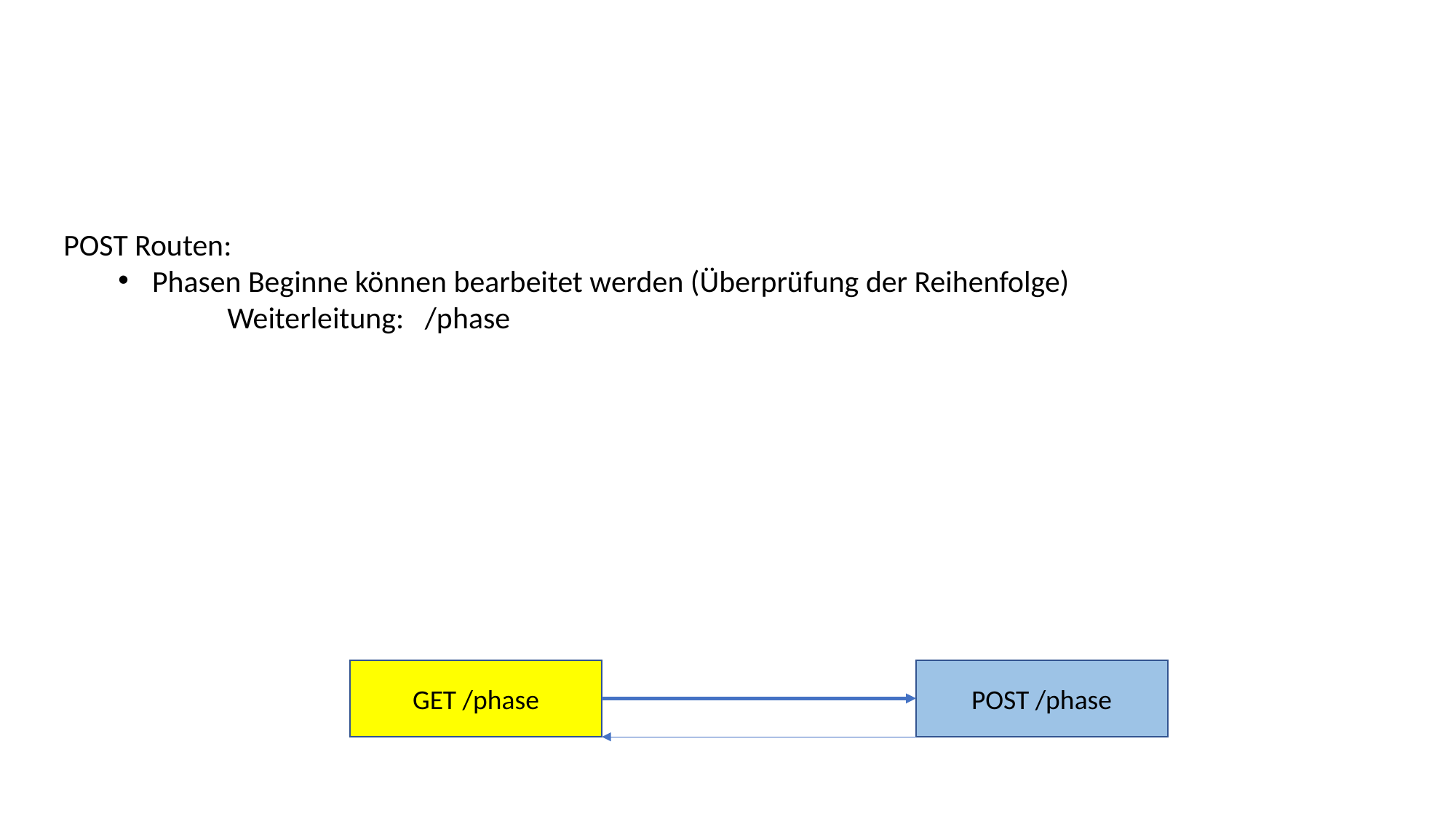

POST Routen:
Phasen Beginne können bearbeitet werden (Überprüfung der Reihenfolge)
	Weiterleitung:   /phase

POST /phase
GET /phase